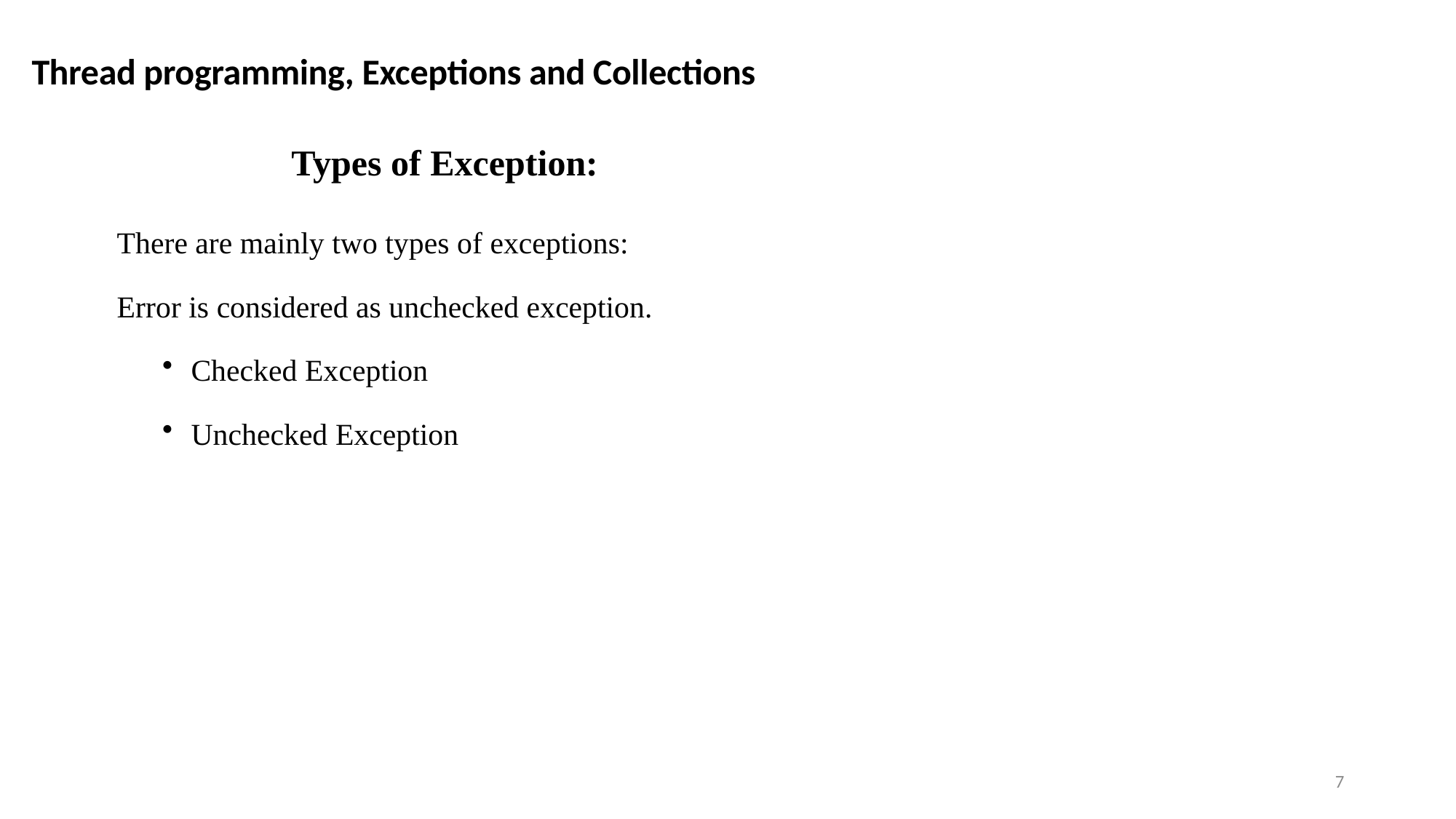

Thread programming, Exceptions and Collections
Types of Exception:
There are mainly two types of exceptions:
Error is considered as unchecked exception.
Checked Exception
Unchecked Exception
7